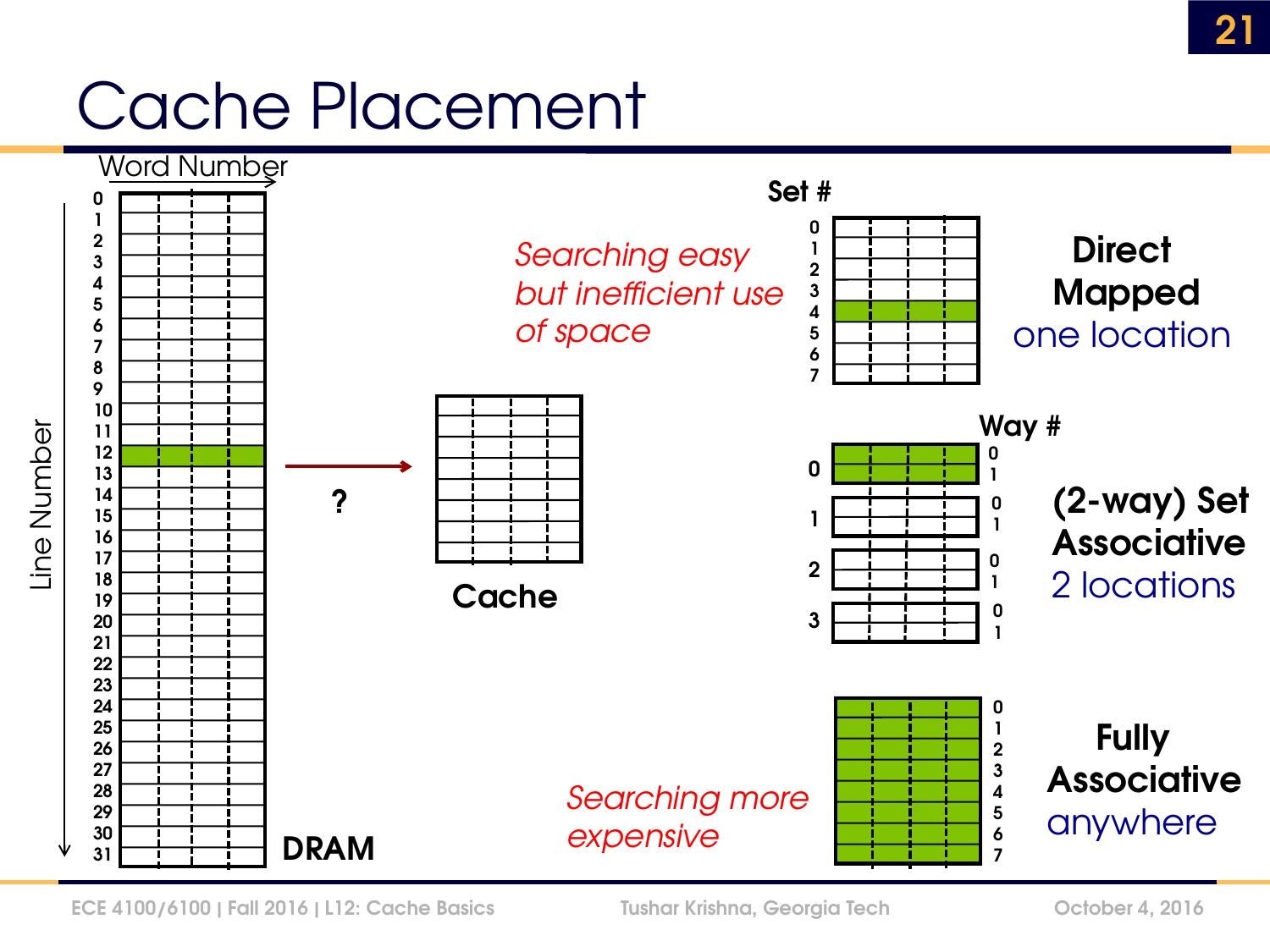

21
# Cache Placement
Word Number
Set #
0
1
2
3
4
5
6
7
8
9
10
11
12
13
14
15
16
17
18
19
20
21
22
23
24
25
26
27
28
29
30
31
0
1
2
3
4
5
6
7
      Direct
    Mapped
one location

Searching easy but inefficient use of space
Way #

0
1
0

1

2

3

(2-way) Set
Associative
2 locations
?
Line Number
0
1
0
1
Cache
0
1
0
1
2
3
4
5
6
7
     Fully
Associative
anywhere

Searching more expensive
DRAM
ECE 4100/6100 | Fall 2016 | L12: Cache Basics                       Tushar Krishna, Georgia Tech
October 4, 2016